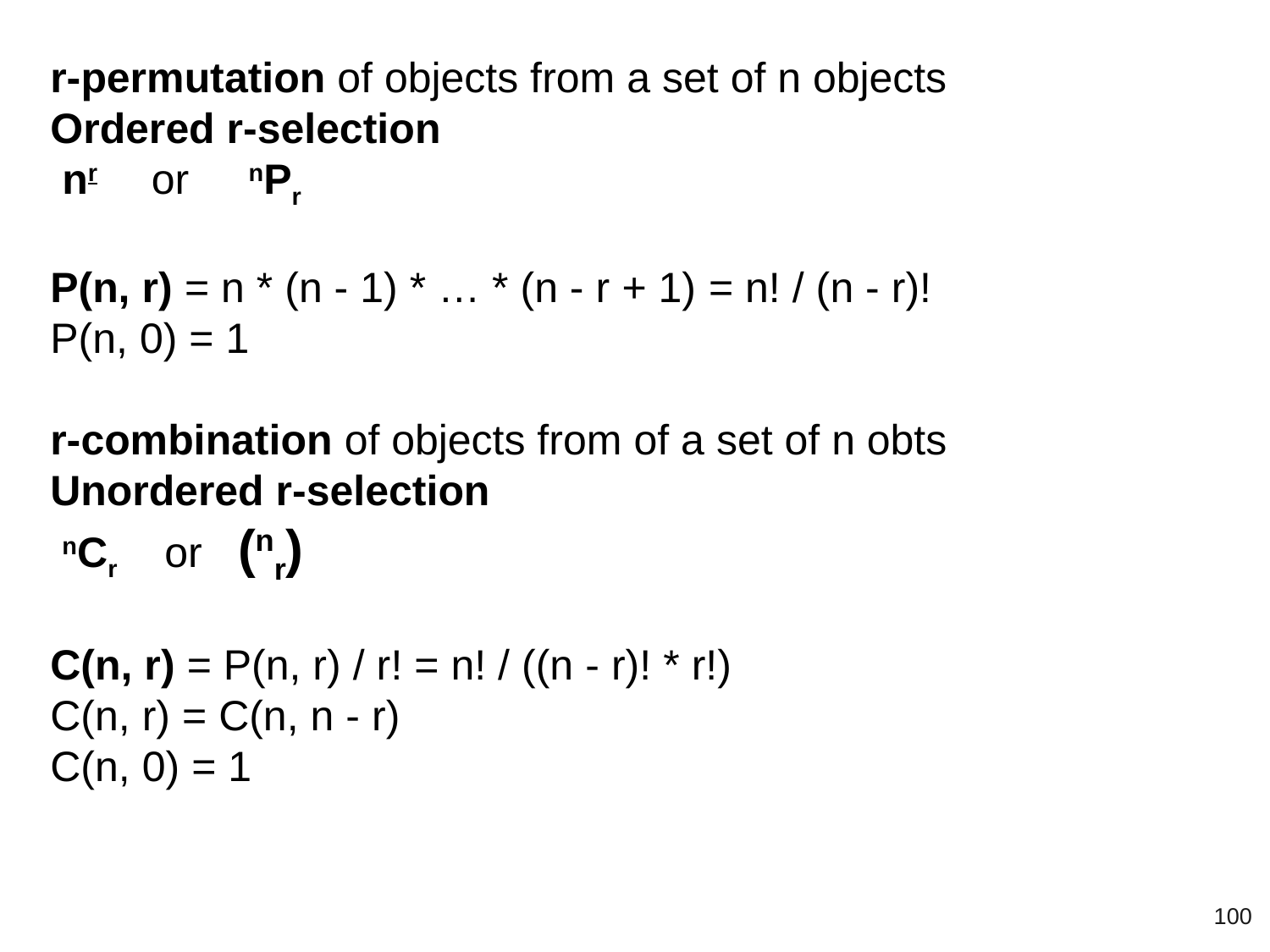

r-permutation of objects from a set of n objects
Ordered r-selection
 nr     or     nPr

P(n, r) = n * (n - 1) * … * (n - r + 1) = n! / (n - r)!
P(n, 0) = 1

r-combination of objects from of a set of n obts
Unordered r-selection
 nCr    or   (nr)

C(n, r) = P(n, r) / r! = n! / ((n - r)! * r!)
C(n, r) = C(n, n - r)
C(n, 0) = 1
100